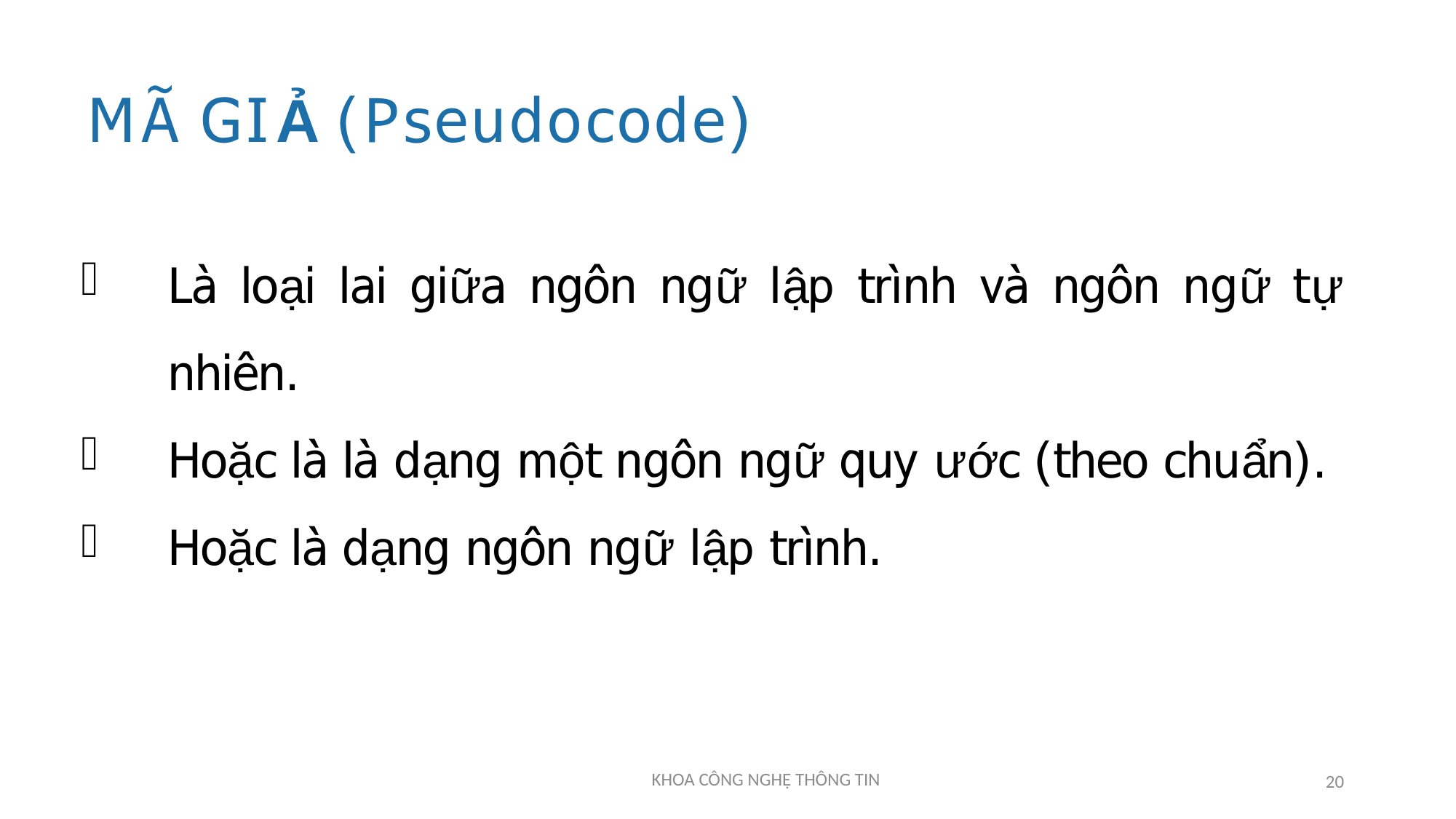

# MÃ GIẢ (Pseudocode)
Là loại lai giữa ngôn ngữ lập trình và ngôn ngữ tự nhiên.
Hoặc là là dạng một ngôn ngữ quy ước (theo chuẩn).
Hoặc là dạng ngôn ngữ lập trình.

20